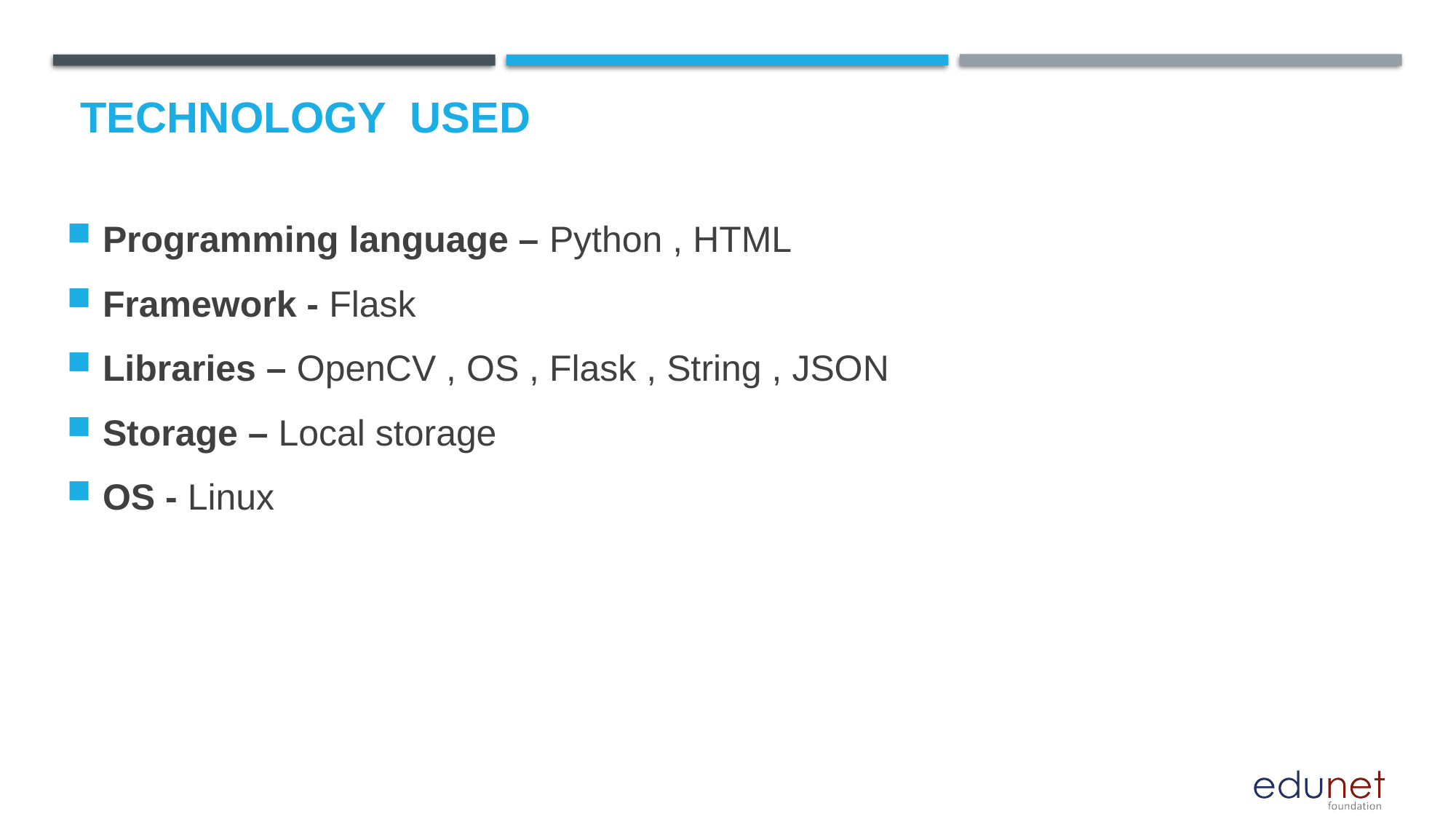

# Technology  used
Programming language – Python , HTML
Framework - Flask
Libraries – OpenCV , OS , Flask , String , JSON
Storage – Local storage
OS - Linux